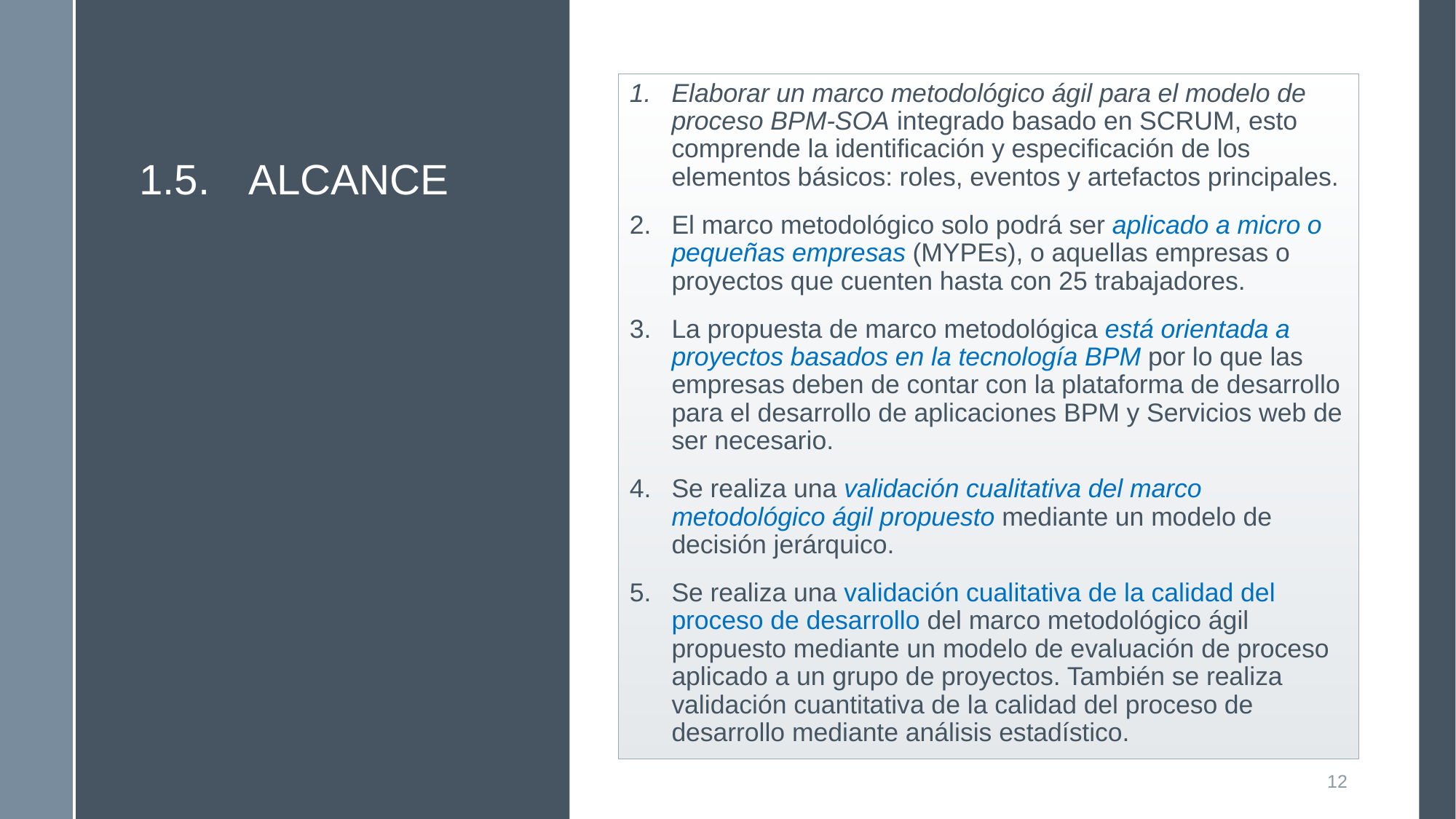

# 1.5.	Alcance
Elaborar un marco metodológico ágil para el modelo de proceso BPM-SOA integrado basado en SCRUM, esto comprende la identificación y especificación de los elementos básicos: roles, eventos y artefactos principales.
El marco metodológico solo podrá ser aplicado a micro o pequeñas empresas (MYPEs), o aquellas empresas o proyectos que cuenten hasta con 25 trabajadores.
La propuesta de marco metodológica está orientada a proyectos basados en la tecnología BPM por lo que las empresas deben de contar con la plataforma de desarrollo para el desarrollo de aplicaciones BPM y Servicios web de ser necesario.
Se realiza una validación cualitativa del marco metodológico ágil propuesto mediante un modelo de decisión jerárquico.
Se realiza una validación cualitativa de la calidad del proceso de desarrollo del marco metodológico ágil propuesto mediante un modelo de evaluación de proceso aplicado a un grupo de proyectos. También se realiza validación cuantitativa de la calidad del proceso de desarrollo mediante análisis estadístico.

12